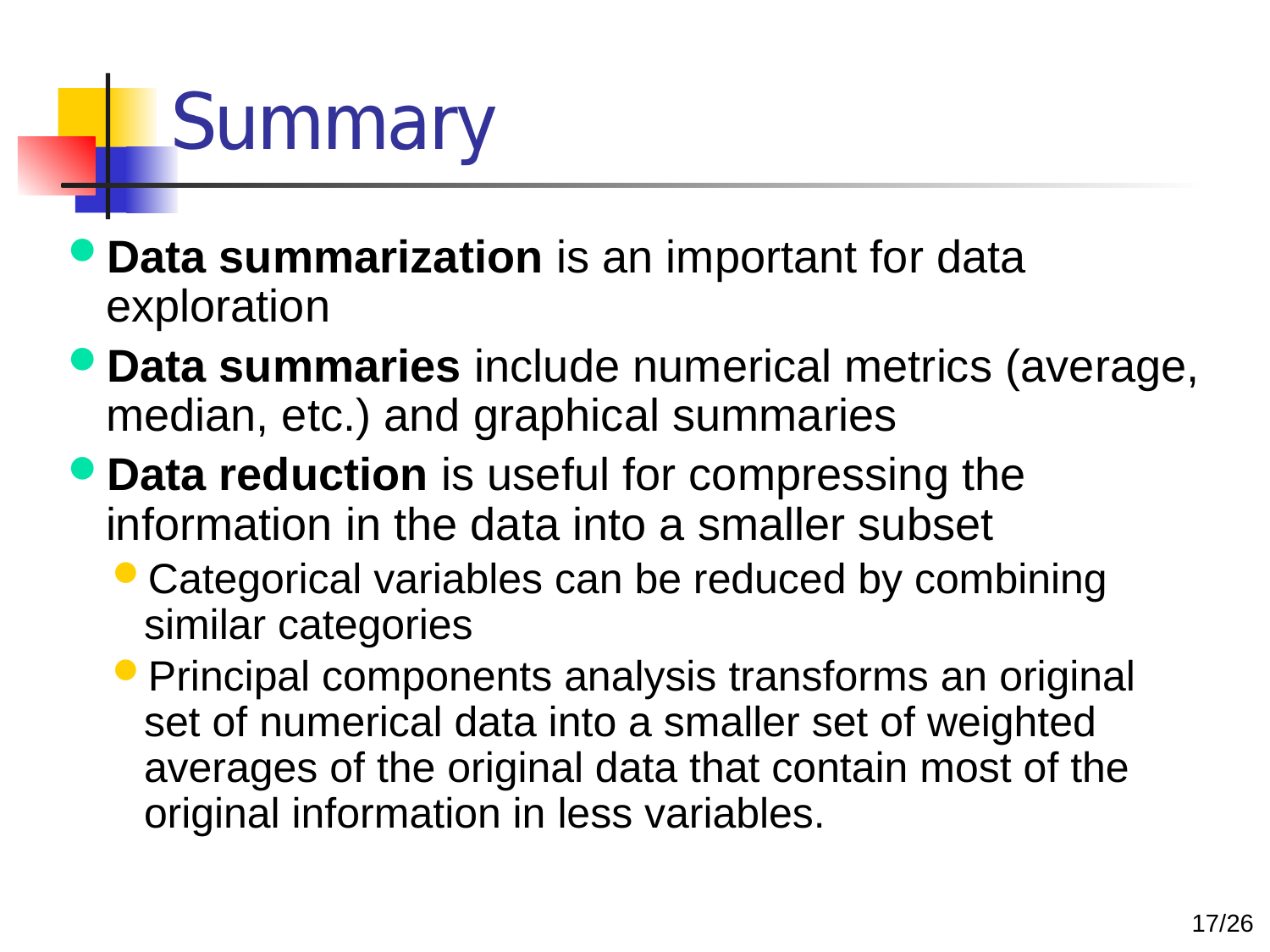

# Summary
Data summarization is an important for data exploration
Data summaries include numerical metrics (average, median, etc.) and graphical summaries
Data reduction is useful for compressing the information in the data into a smaller subset
Categorical variables can be reduced by combining similar categories
Principal components analysis transforms an original set of numerical data into a smaller set of weighted averages of the original data that contain most of the original information in less variables.
17/26